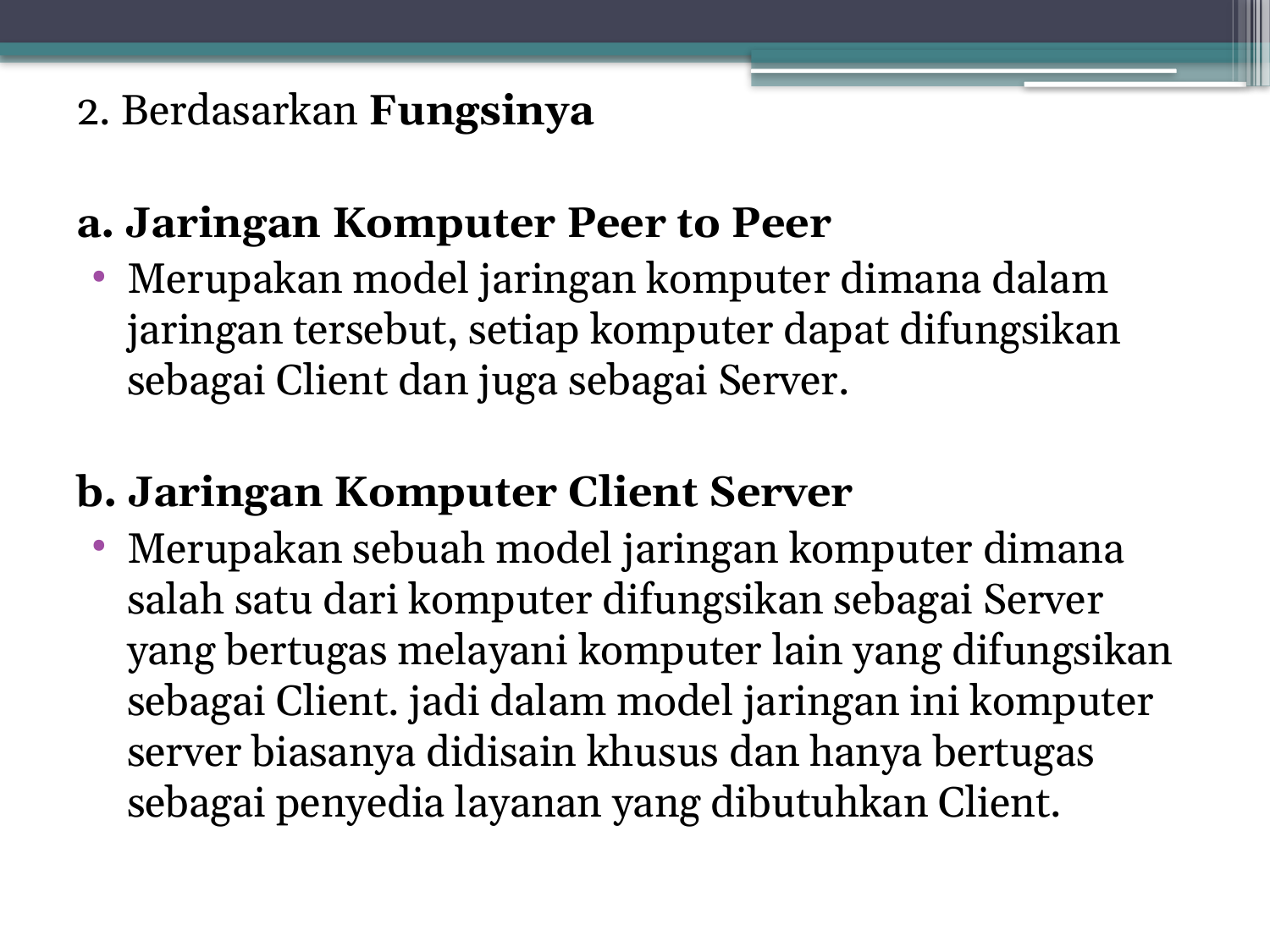

2. Berdasarkan Fungsinya

a. Jaringan Komputer Peer to Peer
Merupakan model jaringan komputer dimana dalam jaringan tersebut, setiap komputer dapat difungsikan sebagai Client dan juga sebagai Server.

b. Jaringan Komputer Client Server
Merupakan sebuah model jaringan komputer dimana salah satu dari komputer difungsikan sebagai Server yang bertugas melayani komputer lain yang difungsikan sebagai Client. jadi dalam model jaringan ini komputer server biasanya didisain khusus dan hanya bertugas sebagai penyedia layanan yang dibutuhkan Client.